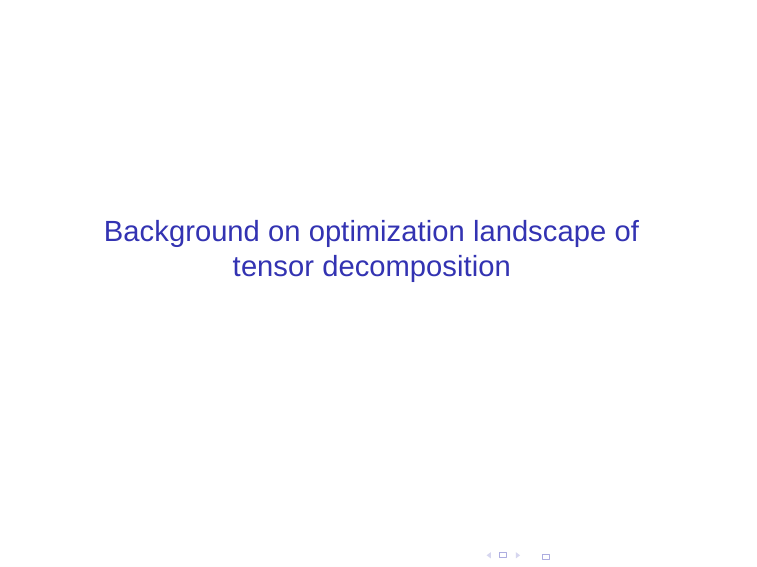

# Background on optimization landscape of tensor decomposition